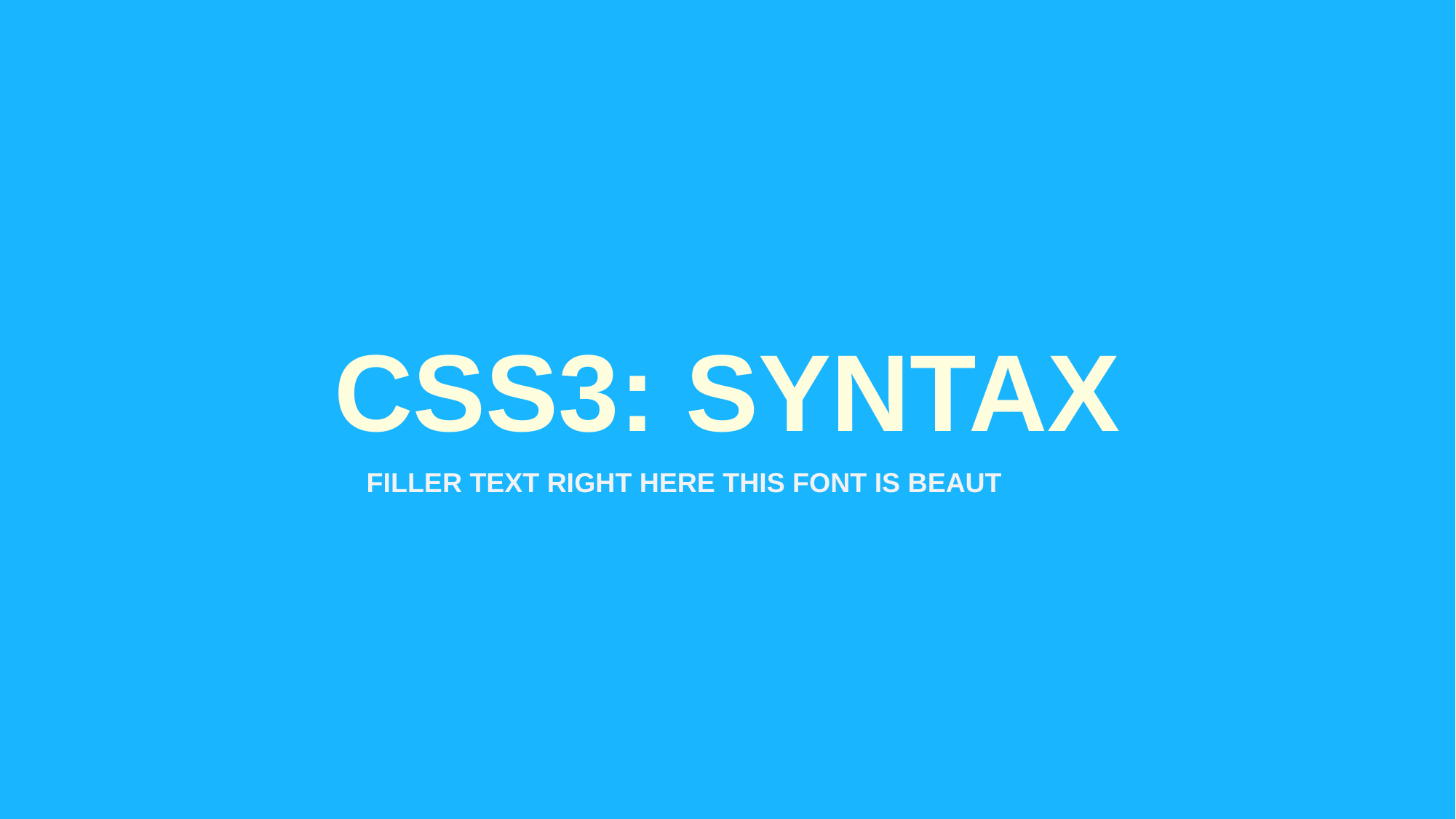

# CSS3: SYNTAX
FILLER TEXT RIGHT HERE THIS FONT IS BEAUT